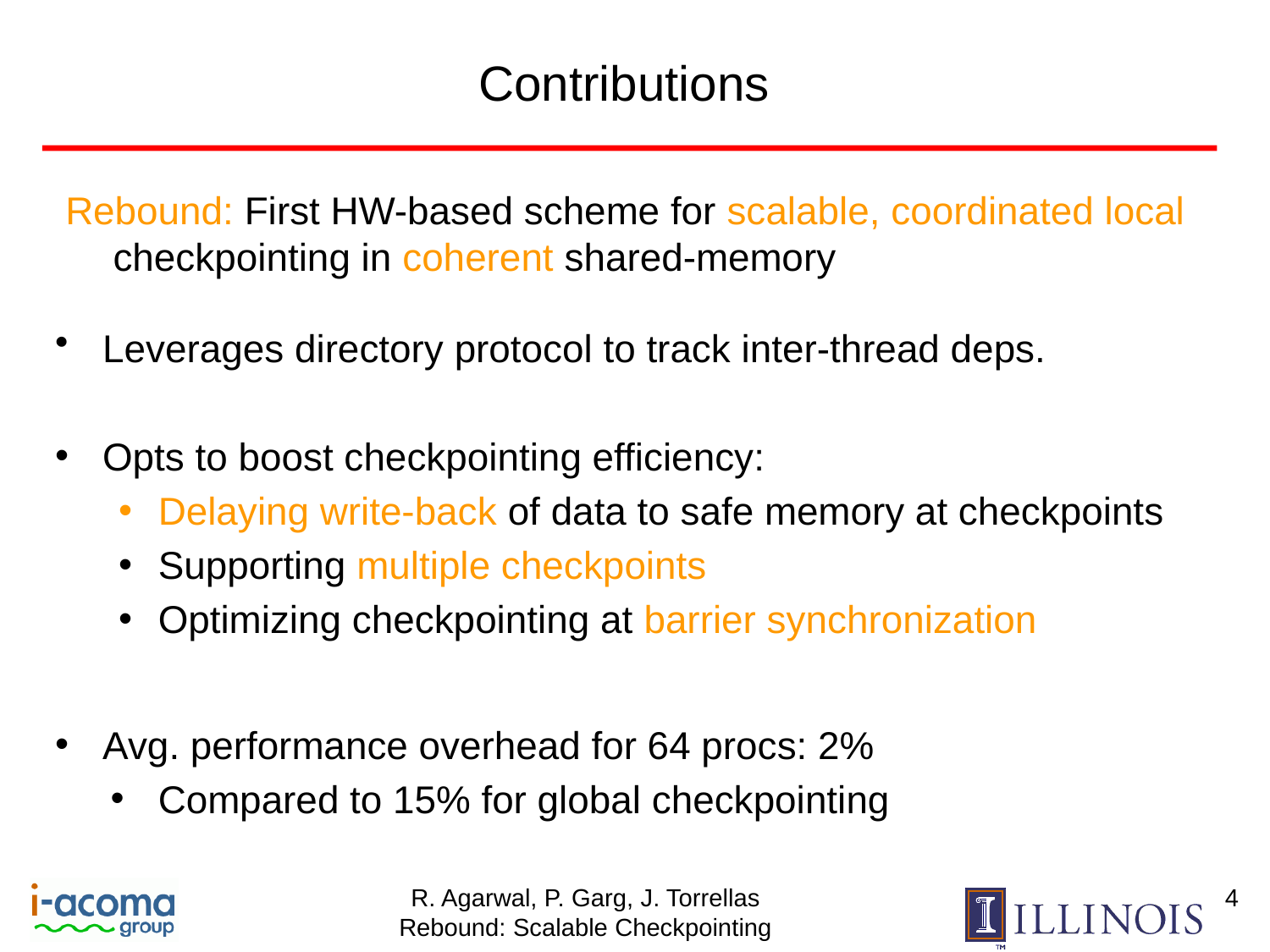

# Contributions
Rebound: First HW-based scheme for scalable, coordinated local checkpointing in coherent shared-memory
Leverages directory protocol to track inter-thread deps.

Opts to boost checkpointing efficiency:
Delaying write-back of data to safe memory at checkpoints
Supporting multiple checkpoints
Optimizing checkpointing at barrier synchronization

Avg. performance overhead for 64 procs: 2%
Compared to 15% for global checkpointing
4